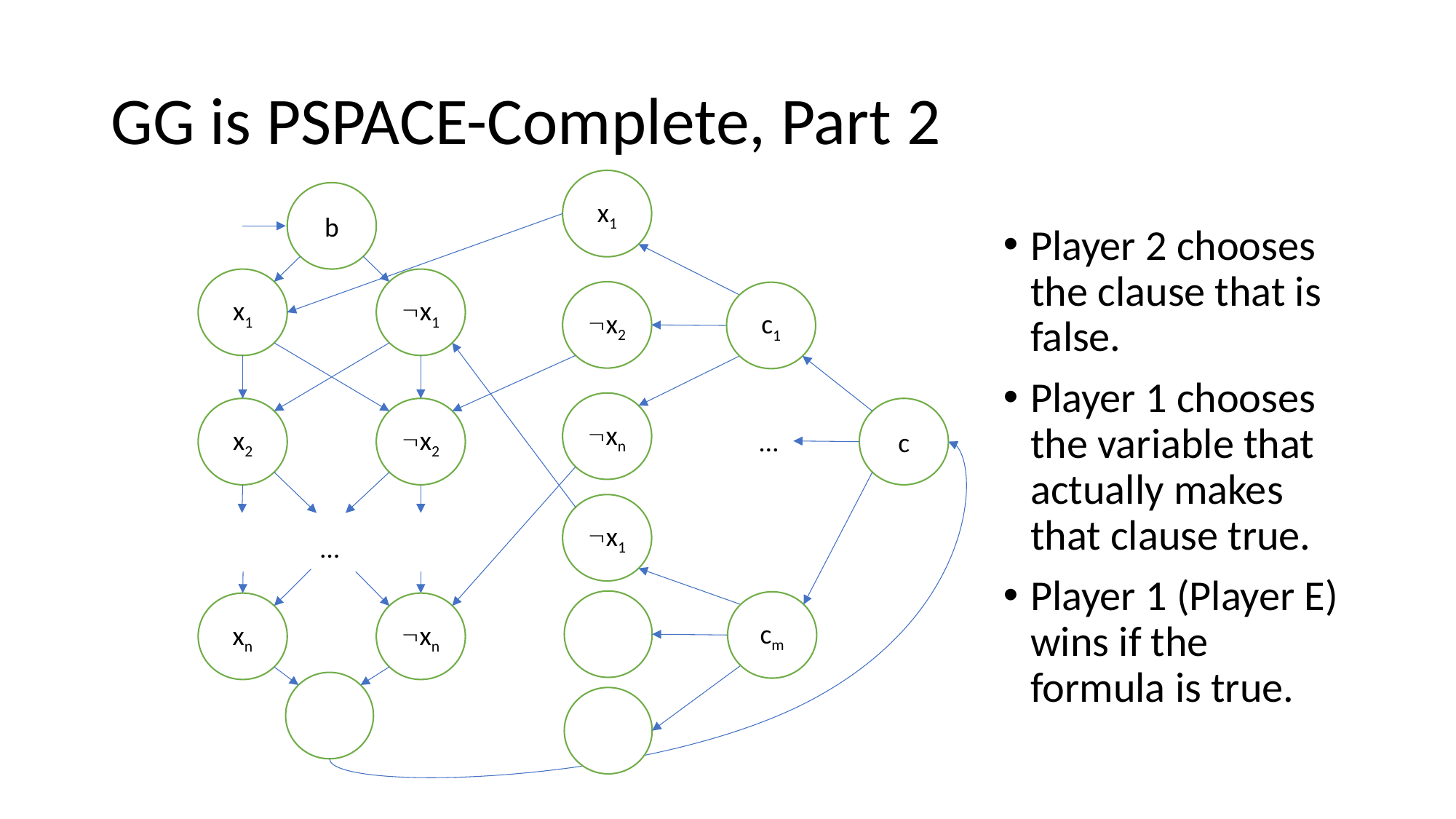

# GG is PSPACE-Complete, Part 2
x1
¬x2
¬xn
¬x1

b
Player 2 chooses the clause that is false.
Player 1 chooses the variable that actually makes that clause true.
Player 1 (Player E) wins if the formula is true.
x1
¬x1
c1
…
cm
x2
¬x2
c

…
xn
¬xn